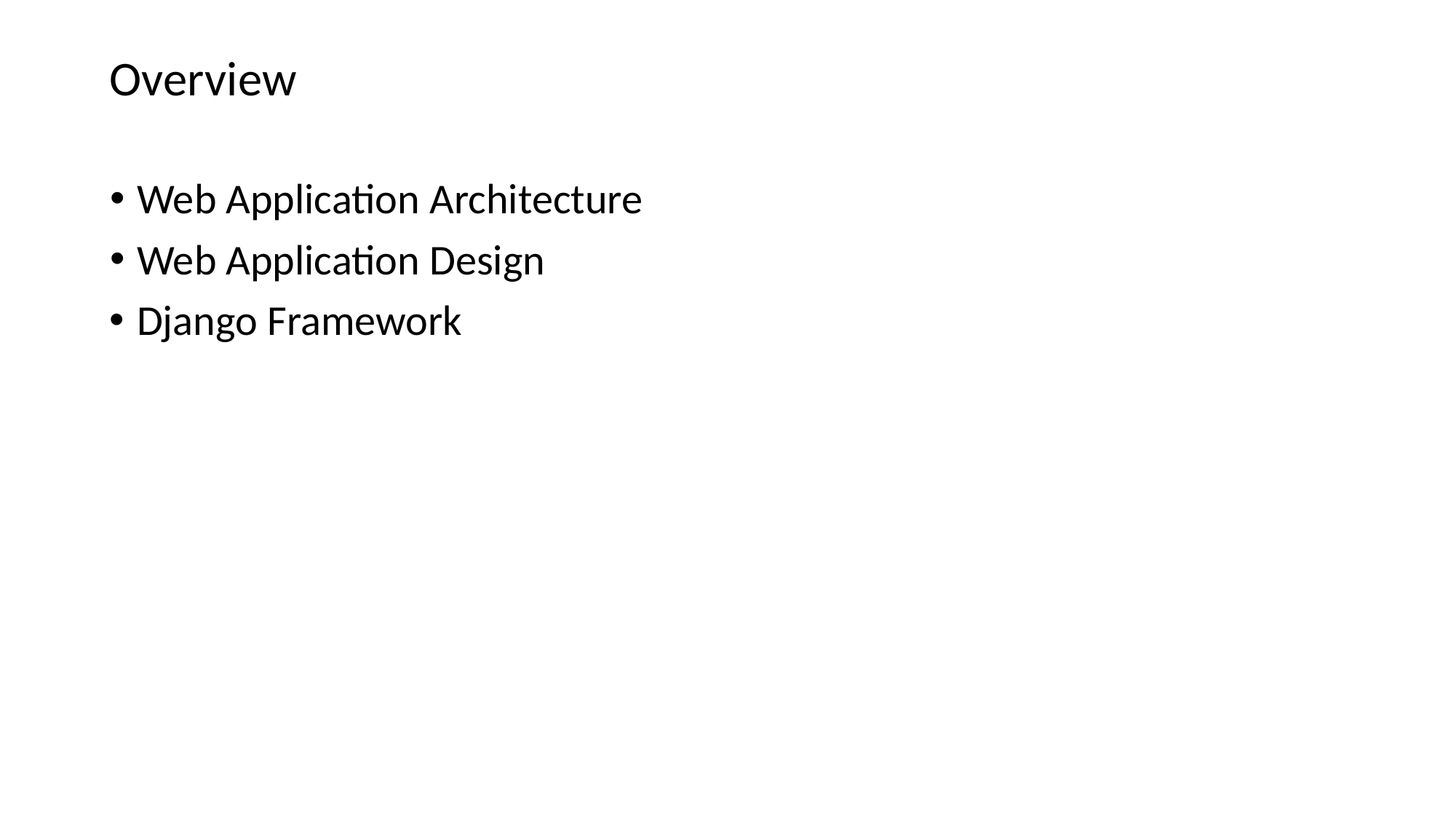

# Overview
Web Application Architecture
Web Application Design
Django Framework